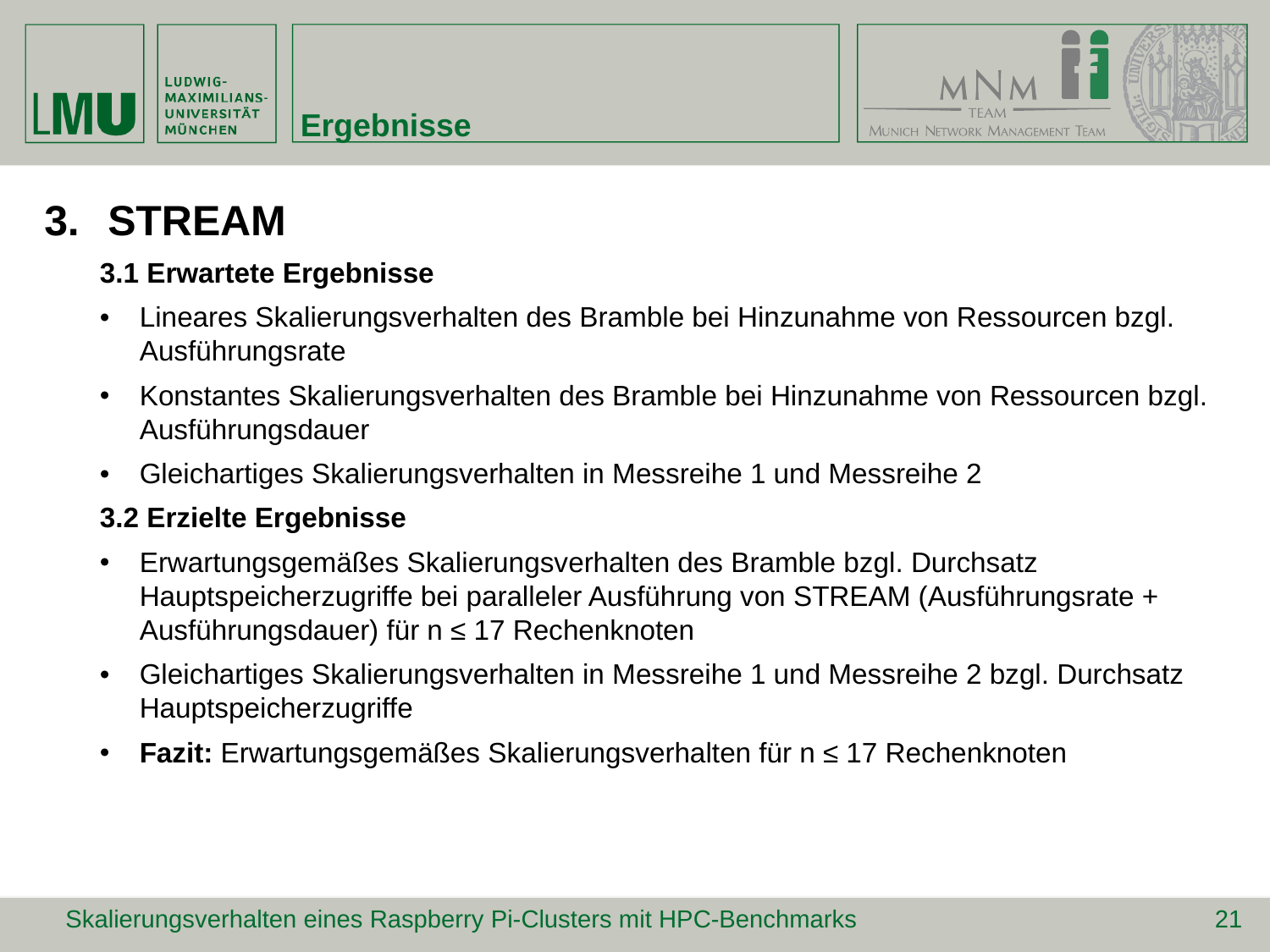

# Ergebnisse
STREAM
3.1 Erwartete Ergebnisse
Lineares Skalierungsverhalten des Bramble bei Hinzunahme von Ressourcen bzgl. Ausführungsrate
Konstantes Skalierungsverhalten des Bramble bei Hinzunahme von Ressourcen bzgl. Ausführungsdauer
Gleichartiges Skalierungsverhalten in Messreihe 1 und Messreihe 2
3.2 Erzielte Ergebnisse
Erwartungsgemäßes Skalierungsverhalten des Bramble bzgl. Durchsatz Hauptspeicherzugriffe bei paralleler Ausführung von STREAM (Ausführungsrate + Ausführungsdauer) für n ≤ 17 Rechenknoten
Gleichartiges Skalierungsverhalten in Messreihe 1 und Messreihe 2 bzgl. Durchsatz Hauptspeicherzugriffe
Fazit: Erwartungsgemäßes Skalierungsverhalten für n ≤ 17 Rechenknoten
Skalierungsverhalten eines Raspberry Pi-Clusters mit HPC-Benchmarks
21